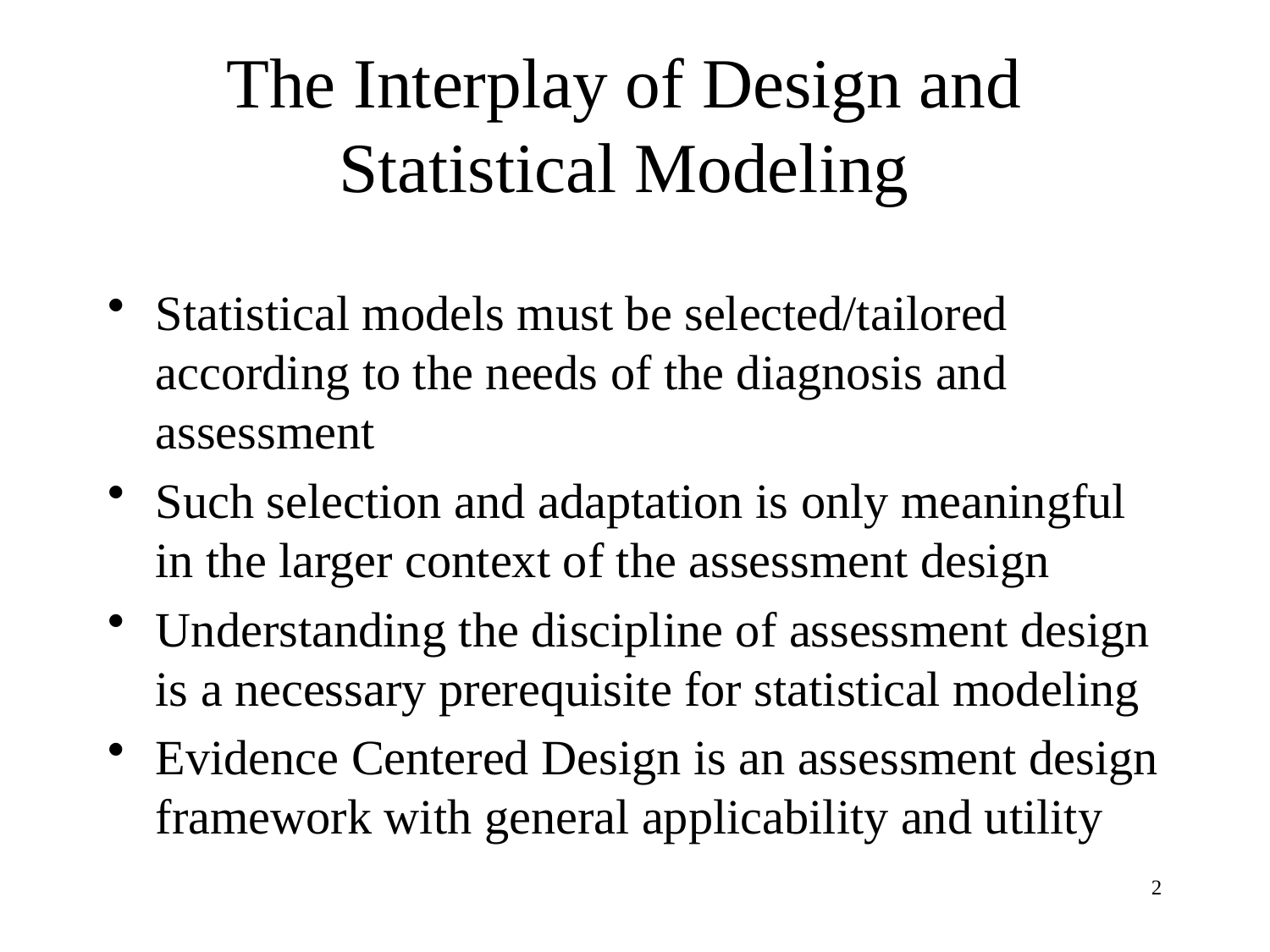

# The Interplay of Design and Statistical Modeling
Statistical models must be selected/tailored according to the needs of the diagnosis and assessment
Such selection and adaptation is only meaningful in the larger context of the assessment design
Understanding the discipline of assessment design is a necessary prerequisite for statistical modeling
Evidence Centered Design is an assessment design framework with general applicability and utility
2